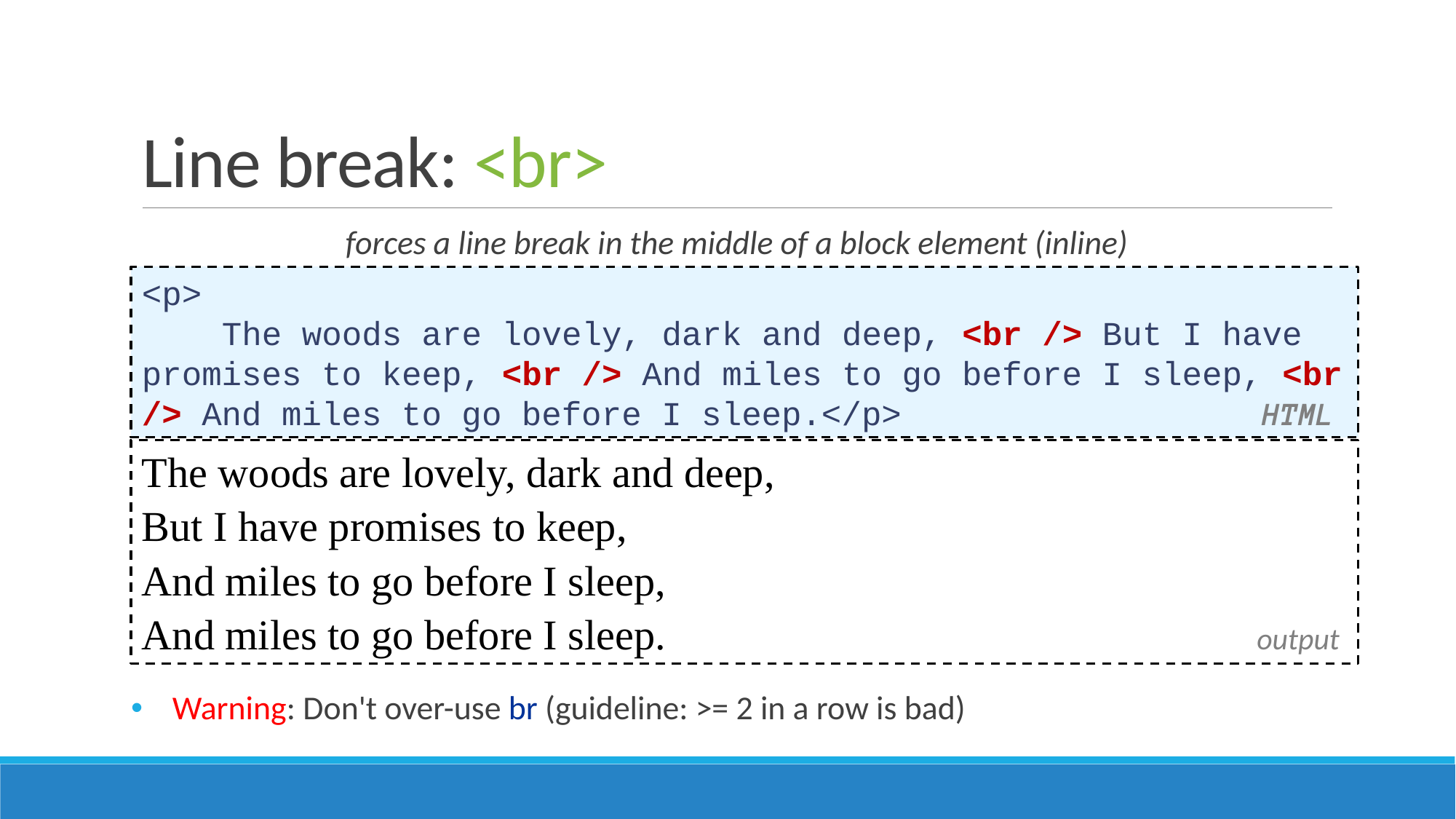

# Line break: <br>
forces a line break in the middle of a block element (inline)

    Warning: Don't over-use br (guideline: >= 2 in a row is bad)

<p>
    The woods are lovely, dark and deep, <br /> But I have promises to keep, <br /> And miles to go before I sleep, <br /> And miles to go before I sleep.</p>                  HTML
The woods are lovely, dark and deep,
But I have promises to keep,
And miles to go before I sleep,
And miles to go before I sleep.                                                        output